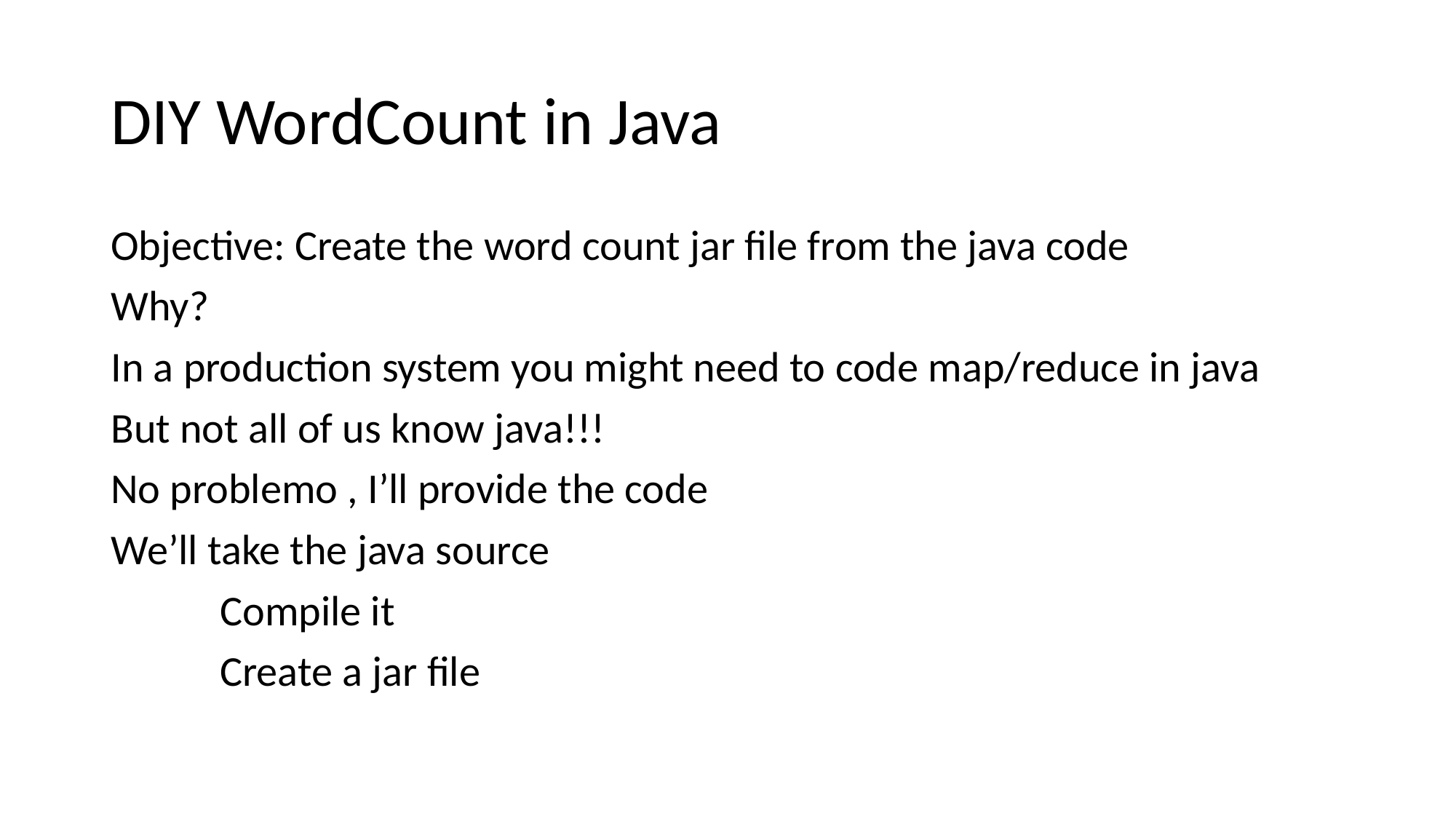

# DIY WordCount in Java
Objective: Create the word count jar file from the java code
Why?
In a production system you might need to code map/reduce in java
But not all of us know java!!!
No problemo , I’ll provide the code
We’ll take the java source
	Compile it
	Create a jar file